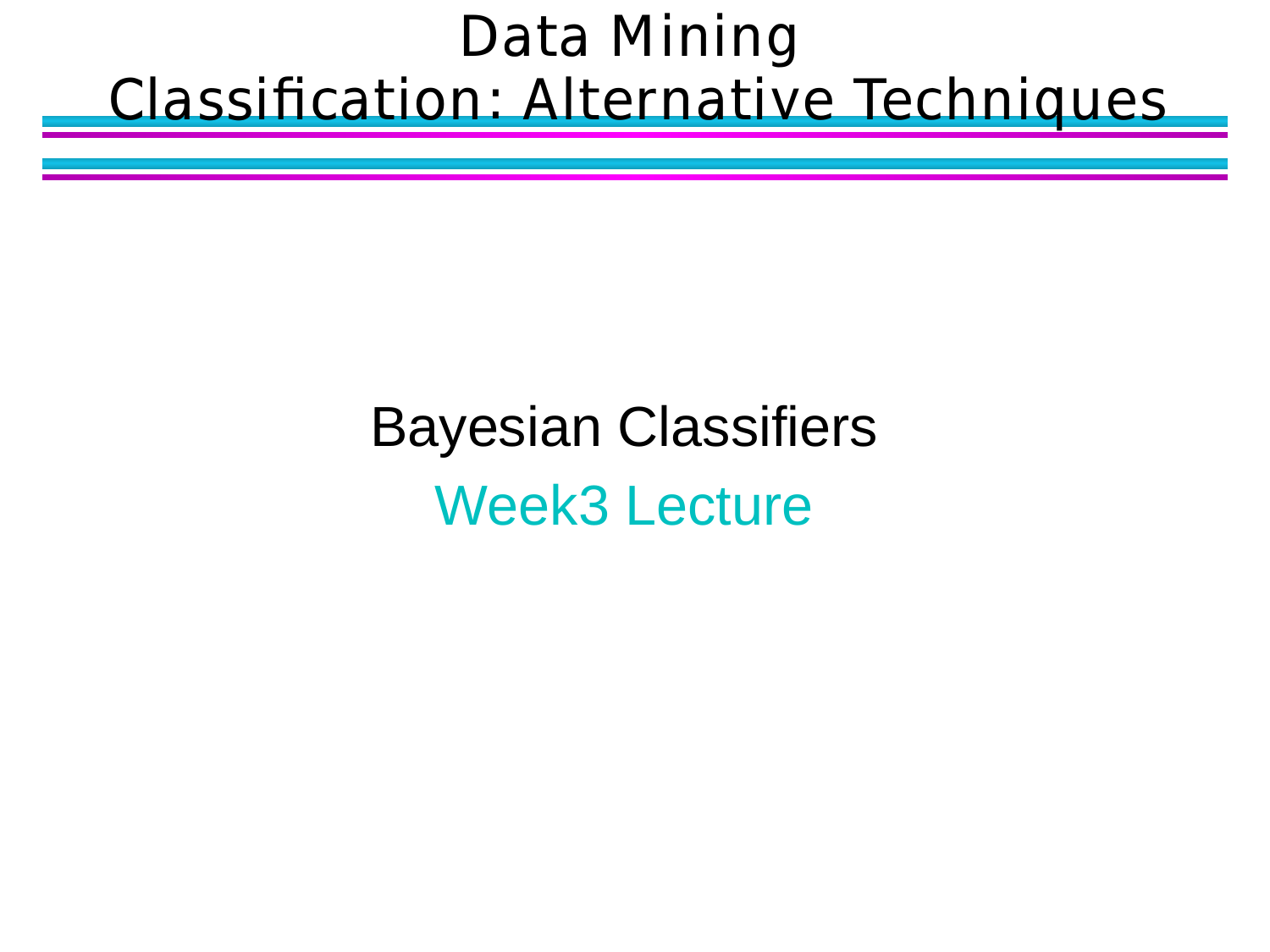

Data Mining
Classification: Alternative Techniques

Bayesian Classifiers
Week3 Lecture